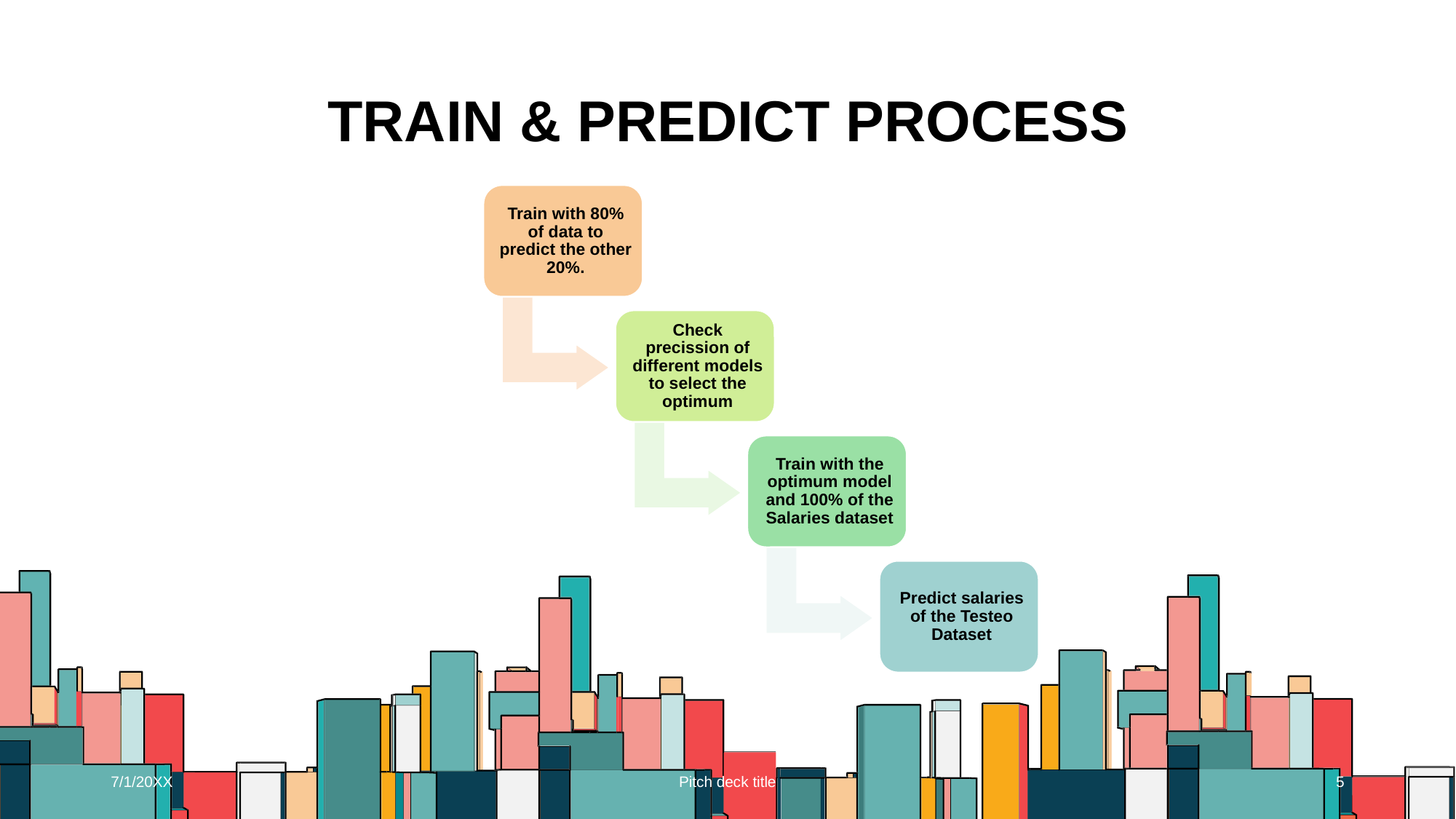

# TRAIN & predict PROCESS
Train with 80% of data to predict the other 20%.
Check precission of different models to select the optimum
Train with the optimum model and 100% of the Salaries dataset
Predict salaries of the Testeo Dataset
7/1/20XX
Pitch deck title
5